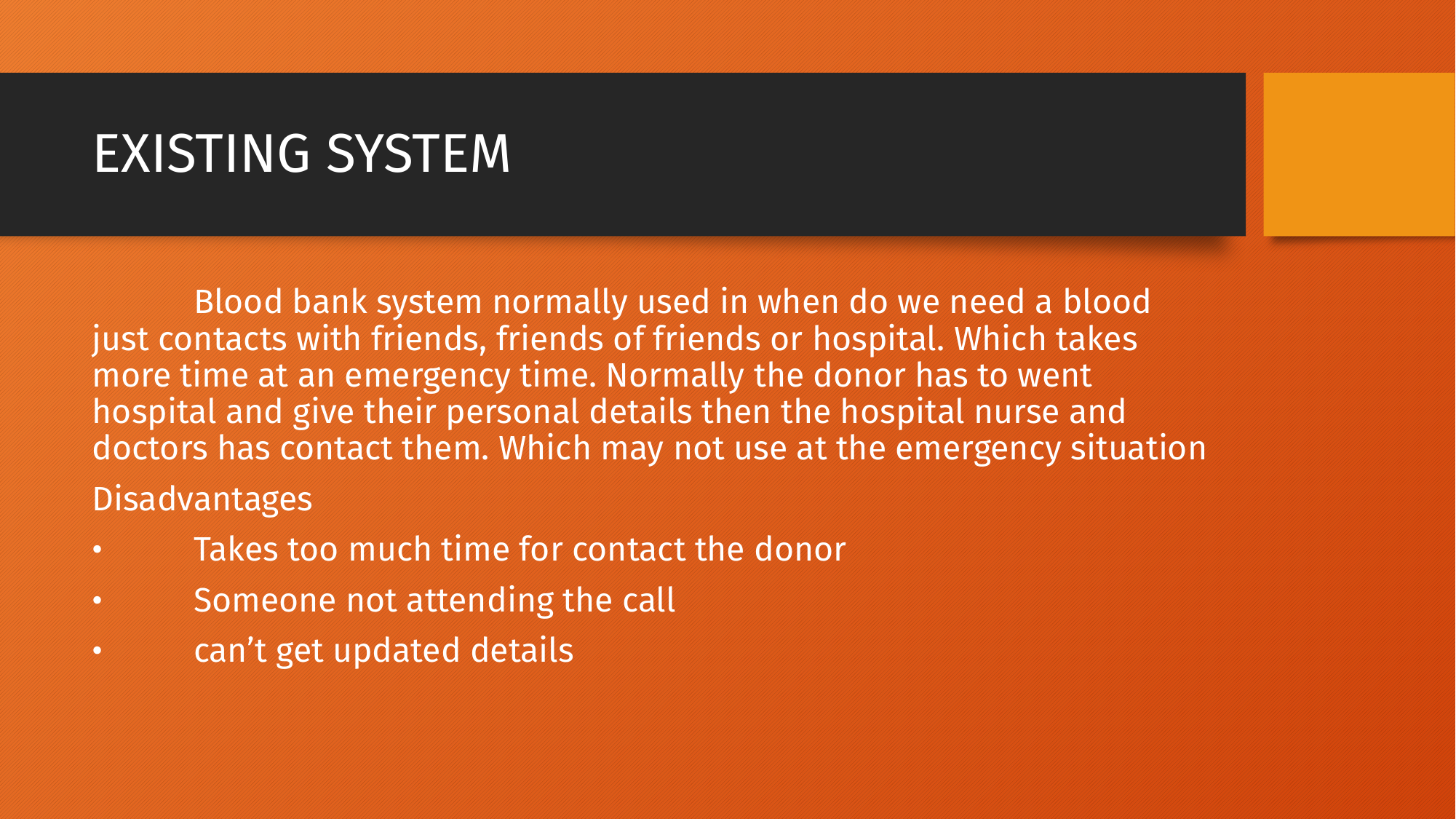

# EXISTING SYSTEM
	Blood bank system normally used in when do we need a blood just contacts with friends, friends of friends or hospital. Which takes more time at an emergency time. Normally the donor has to went hospital and give their personal details then the hospital nurse and doctors has contact them. Which may not use at the emergency situation
Disadvantages
•	Takes too much time for contact the donor
•	Someone not attending the call
•	can’t get updated details